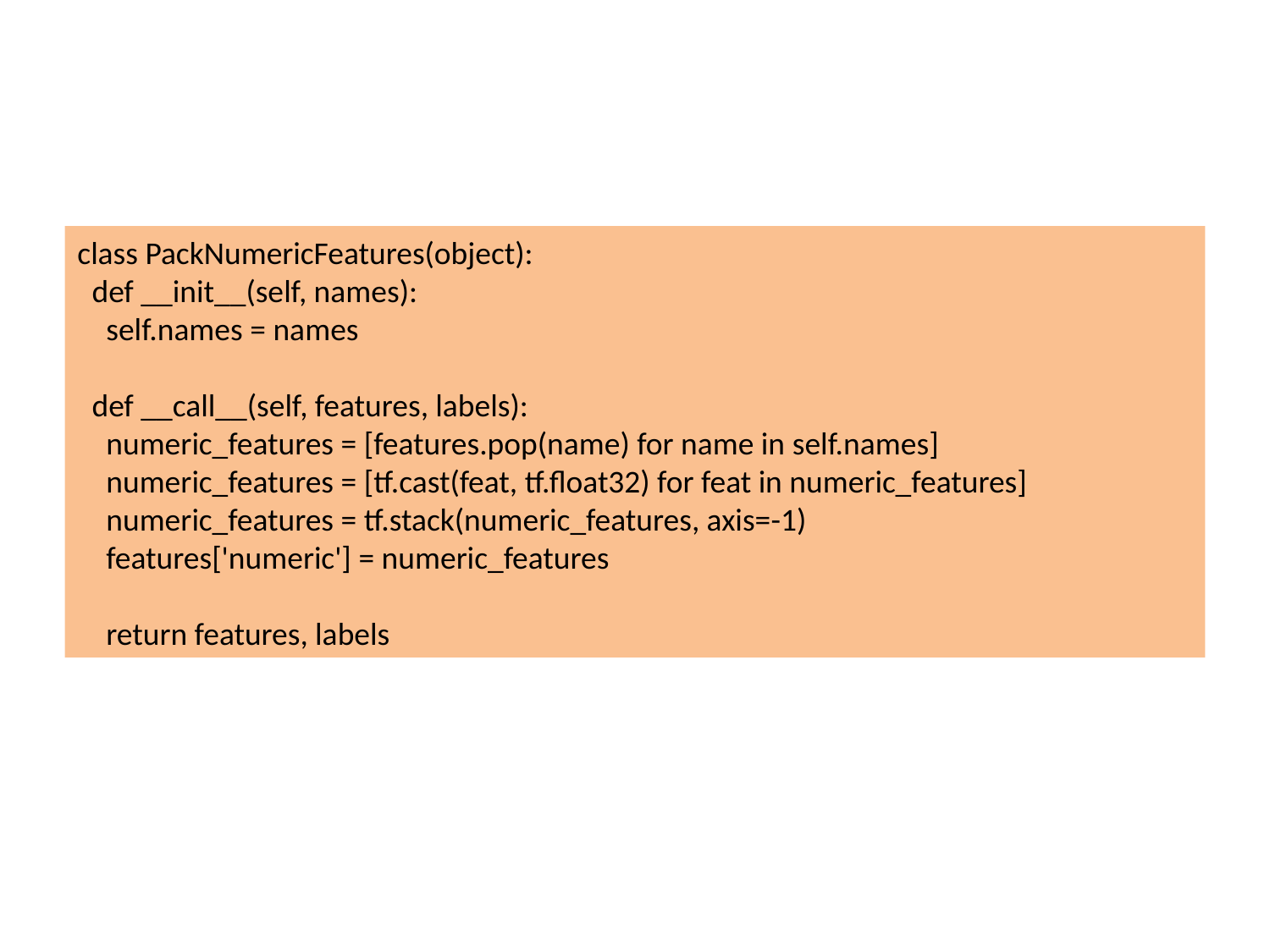

#
class PackNumericFeatures(object):
  def __init__(self, names):
    self.names = names
  def __call__(self, features, labels):
    numeric_features = [features.pop(name) for name in self.names]
    numeric_features = [tf.cast(feat, tf.float32) for feat in numeric_features]
    numeric_features = tf.stack(numeric_features, axis=-1)
    features['numeric'] = numeric_features
    return features, labels